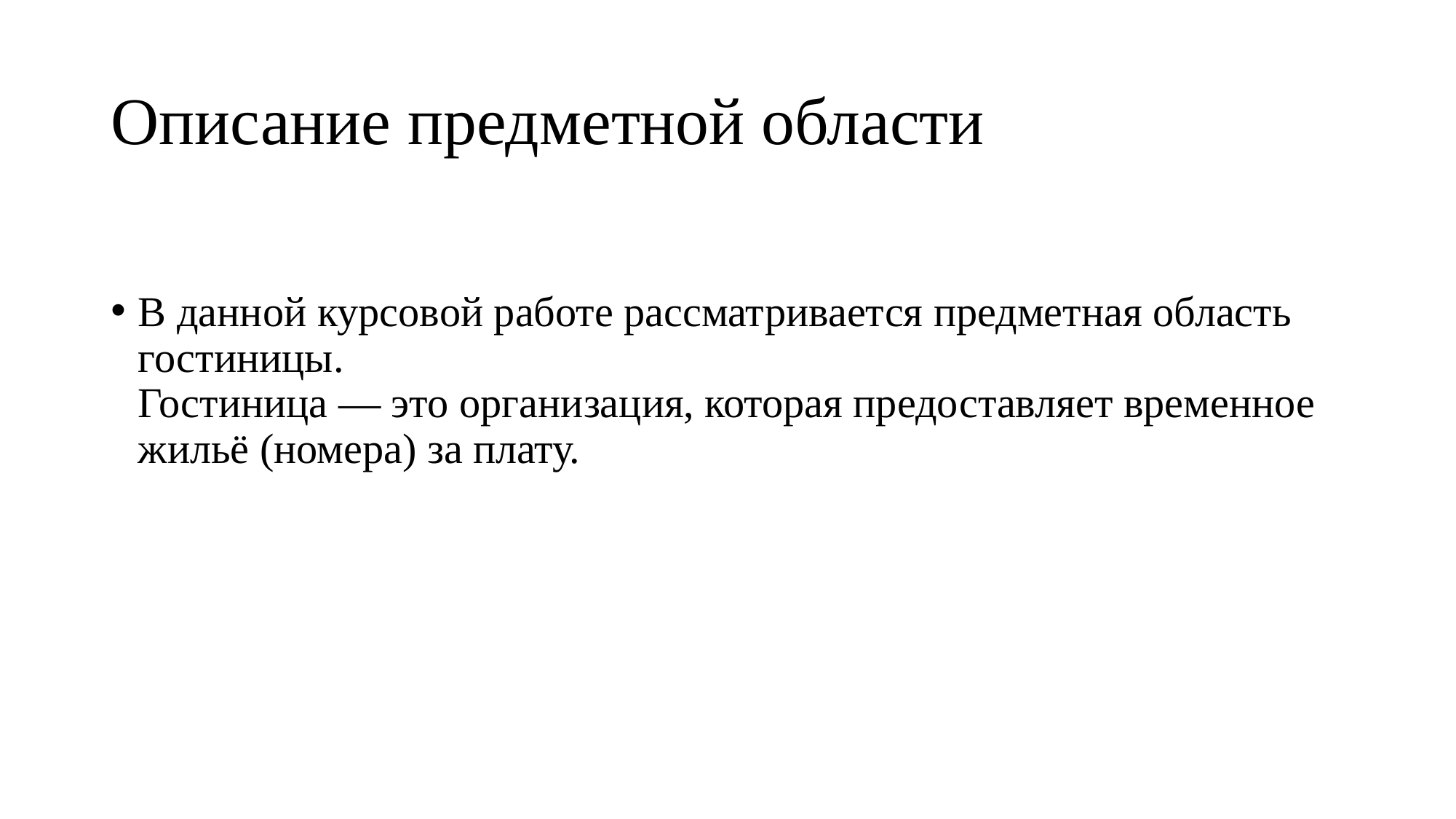

# Описание предметной области

В данной курсовой работе рассматривается предметная область гостиницы.
Гостиница — это организация, которая предоставляет временное жильё (номера) за плату.